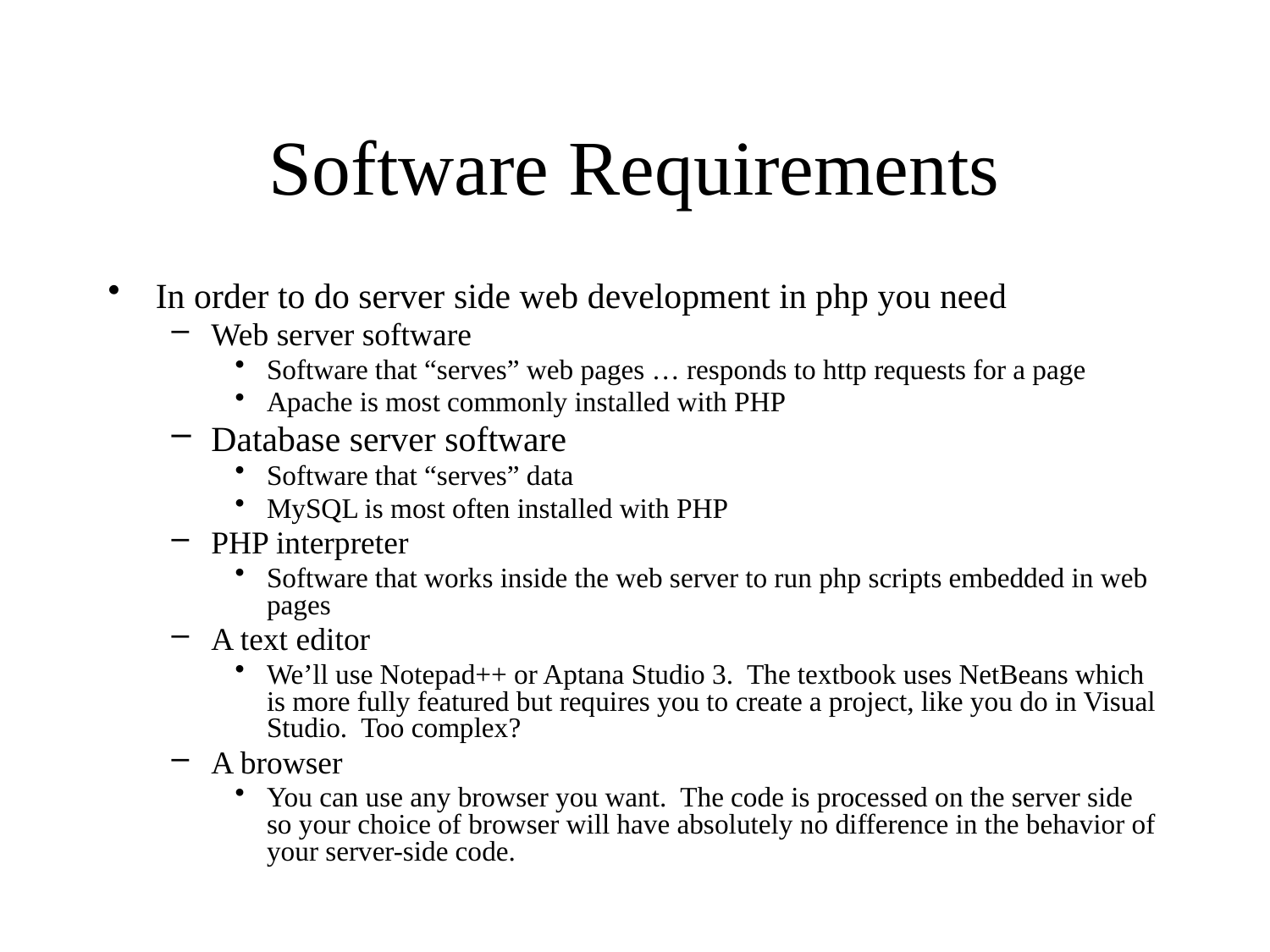

# Software Requirements
In order to do server side web development in php you need
Web server software
Software that “serves” web pages … responds to http requests for a page
Apache is most commonly installed with PHP
Database server software
Software that “serves” data
MySQL is most often installed with PHP
PHP interpreter
Software that works inside the web server to run php scripts embedded in web pages
A text editor
We’ll use Notepad++ or Aptana Studio 3.  The textbook uses NetBeans which is more fully featured but requires you to create a project, like you do in Visual Studio.  Too complex?
A browser
You can use any browser you want.  The code is processed on the server side so your choice of browser will have absolutely no difference in the behavior of your server-side code.